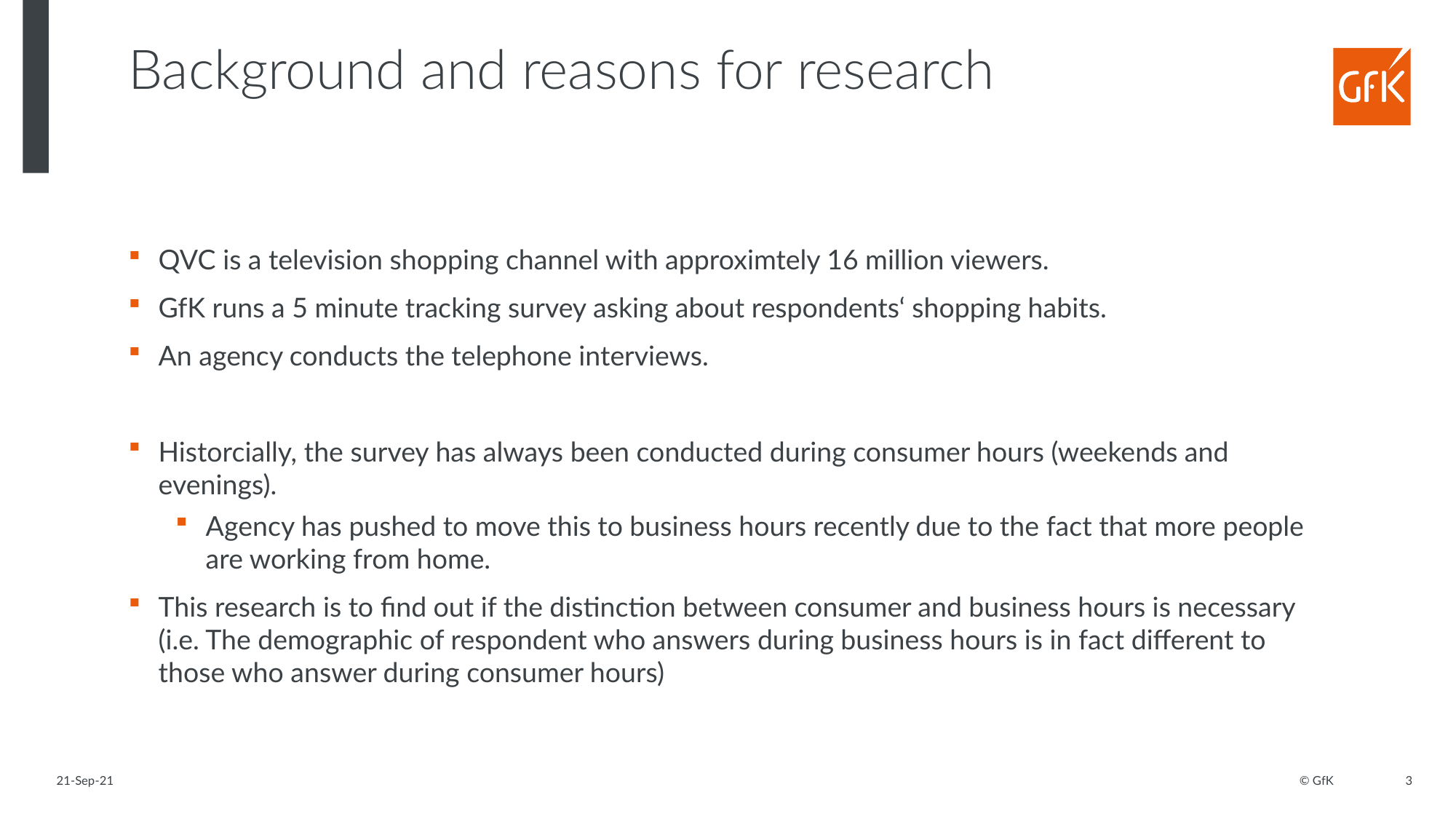

# Background and reasons for research

QVC is a television shopping channel with approximtely 16 million viewers.
GfK runs a 5 minute tracking survey asking about respondents‘ shopping habits.
An agency conducts the telephone interviews.

Historcially, the survey has always been conducted during consumer hours (weekends and evenings).
Agency has pushed to move this to business hours recently due to the fact that more people are working from home.
This research is to find out if the distinction between consumer and business hours is necessary (i.e. The demographic of respondent who answers during business hours is in fact different to those who answer during consumer hours)

21-Sep-21
3